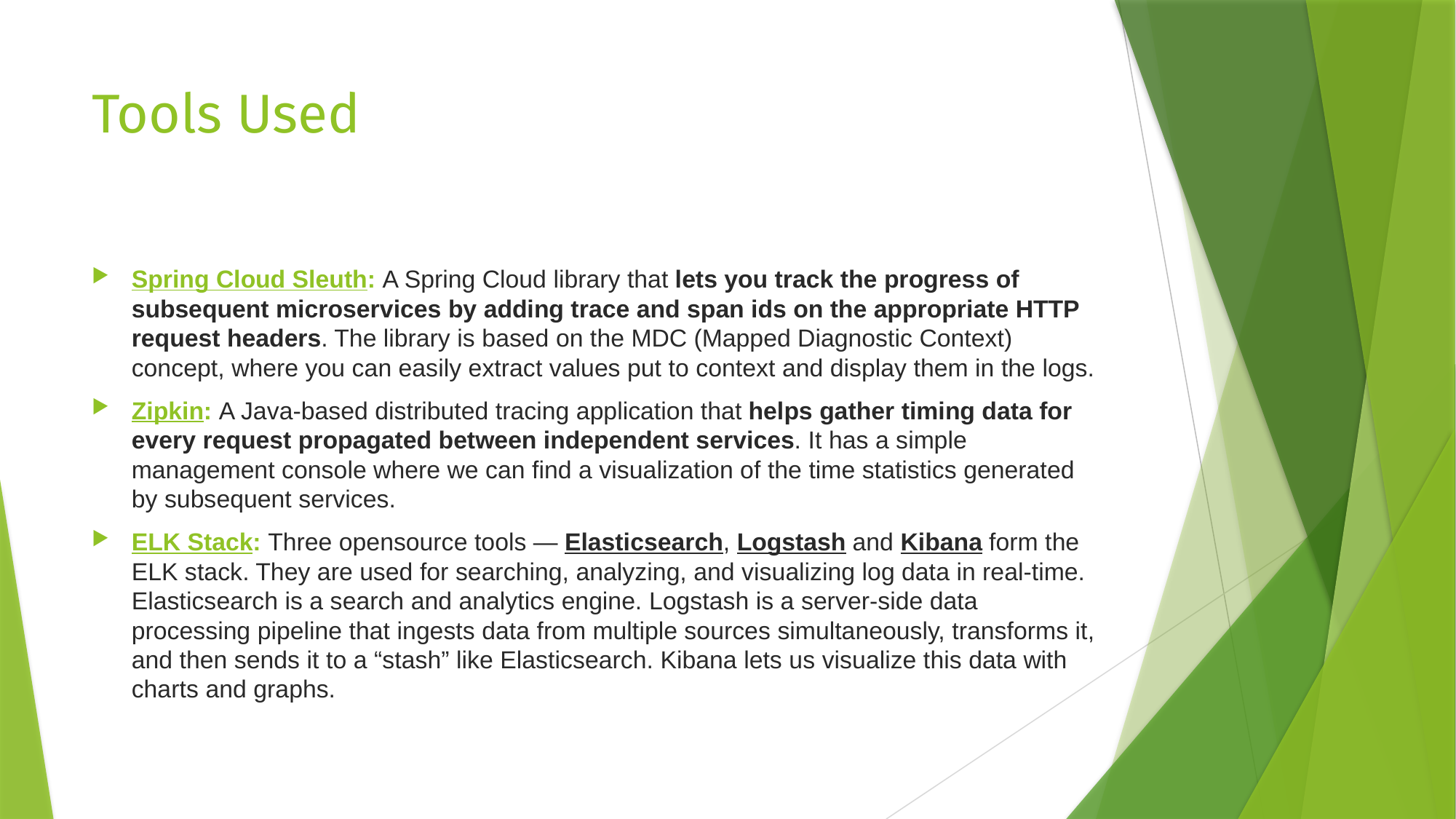

# Tools Used
Spring Cloud Sleuth: A Spring Cloud library that lets you track the progress of subsequent microservices by adding trace and span ids on the appropriate HTTP request headers. The library is based on the MDC (Mapped Diagnostic Context) concept, where you can easily extract values put to context and display them in the logs.
Zipkin: A Java-based distributed tracing application that helps gather timing data for every request propagated between independent services. It has a simple management console where we can find a visualization of the time statistics generated by subsequent services.
ELK Stack: Three opensource tools — Elasticsearch, Logstash and Kibana form the ELK stack. They are used for searching, analyzing, and visualizing log data in real-time. Elasticsearch is a search and analytics engine. Logstash is a server‑side data processing pipeline that ingests data from multiple sources simultaneously, transforms it, and then sends it to a “stash” like Elasticsearch. Kibana lets us visualize this data with charts and graphs.